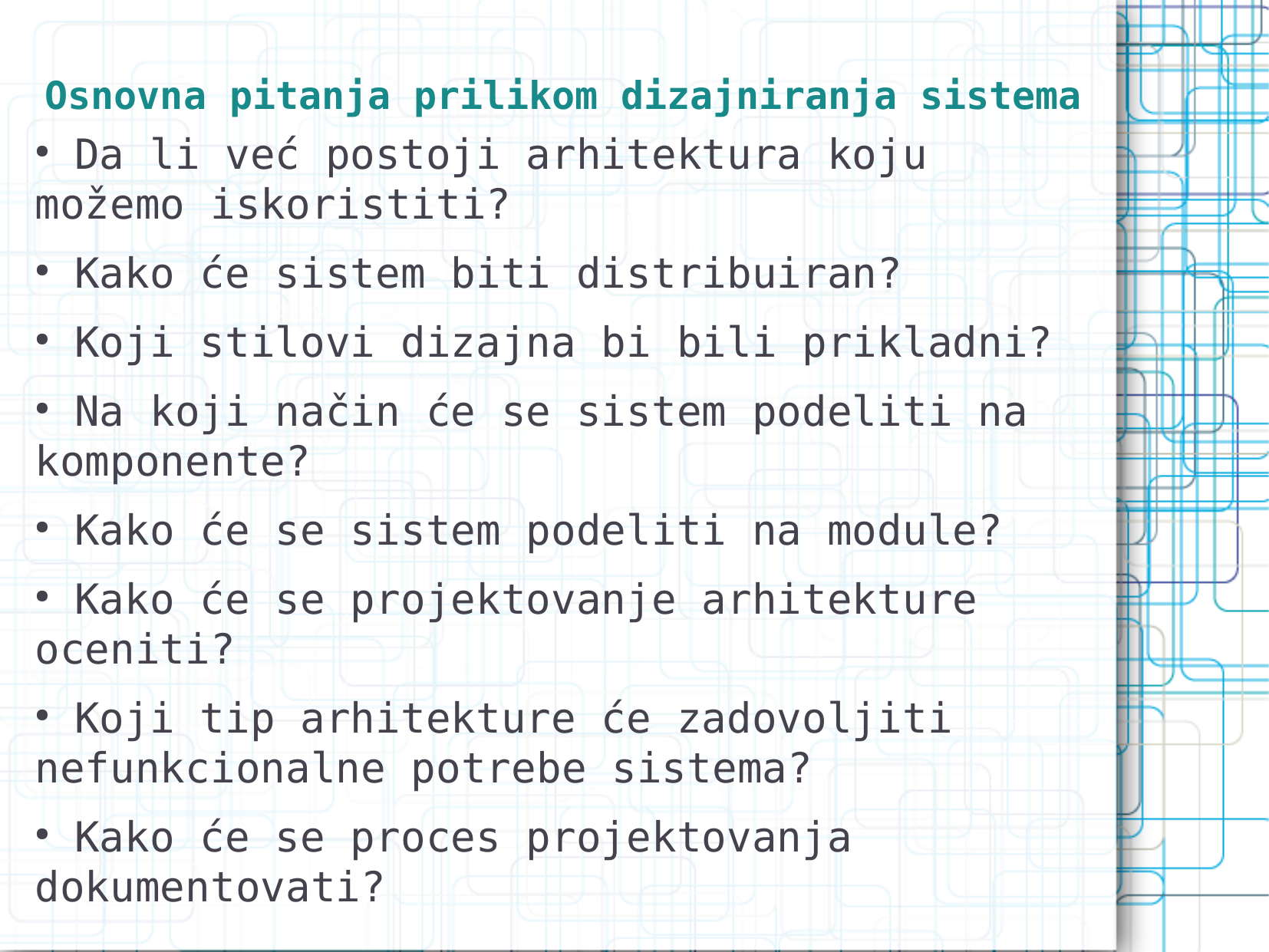

Osnovna pitanja prilikom dizajniranja sistema
 Da li već postoji arhitektura koju možemo iskoristiti?
 Kako će sistem biti distribuiran?
 Koji stilovi dizajna bi bili prikladni?
 Na koji način će se sistem podeliti na komponente?
 Kako će se sistem podeliti na module?
 Kako će se projektovanje arhitekture oceniti?
 Koji tip arhitekture će zadovoljiti nefunkcionalne potrebe sistema?
 Kako će se proces projektovanja dokumentovati?